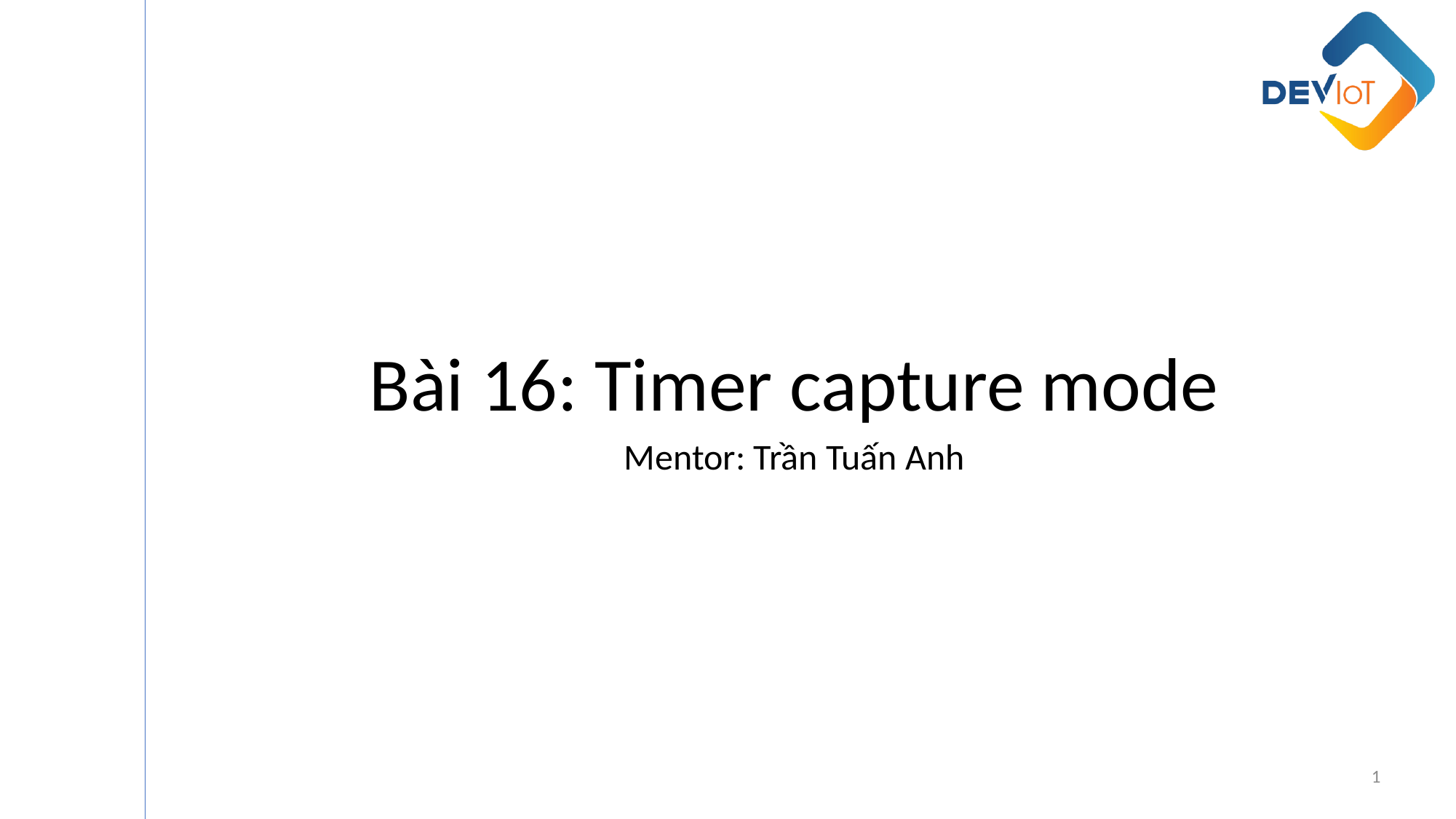

# Bài 16: Timer capture mode
Mentor: Trần Tuấn Anh
1